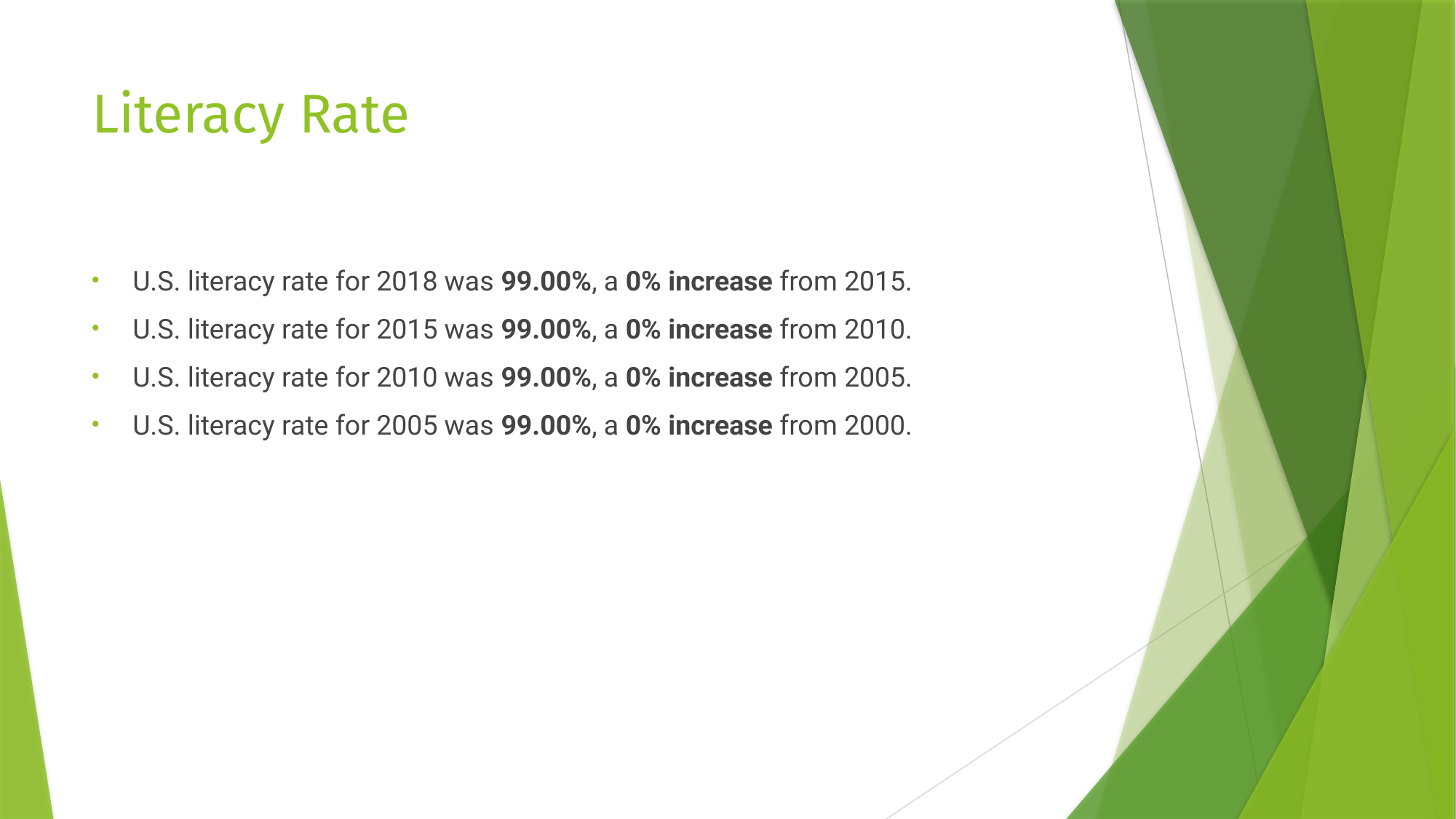

# Literacy Rate
U.S. literacy rate for 2018 was 99.00%, a 0% increase from 2015.
U.S. literacy rate for 2015 was 99.00%, a 0% increase from 2010.
U.S. literacy rate for 2010 was 99.00%, a 0% increase from 2005.
U.S. literacy rate for 2005 was 99.00%, a 0% increase from 2000.